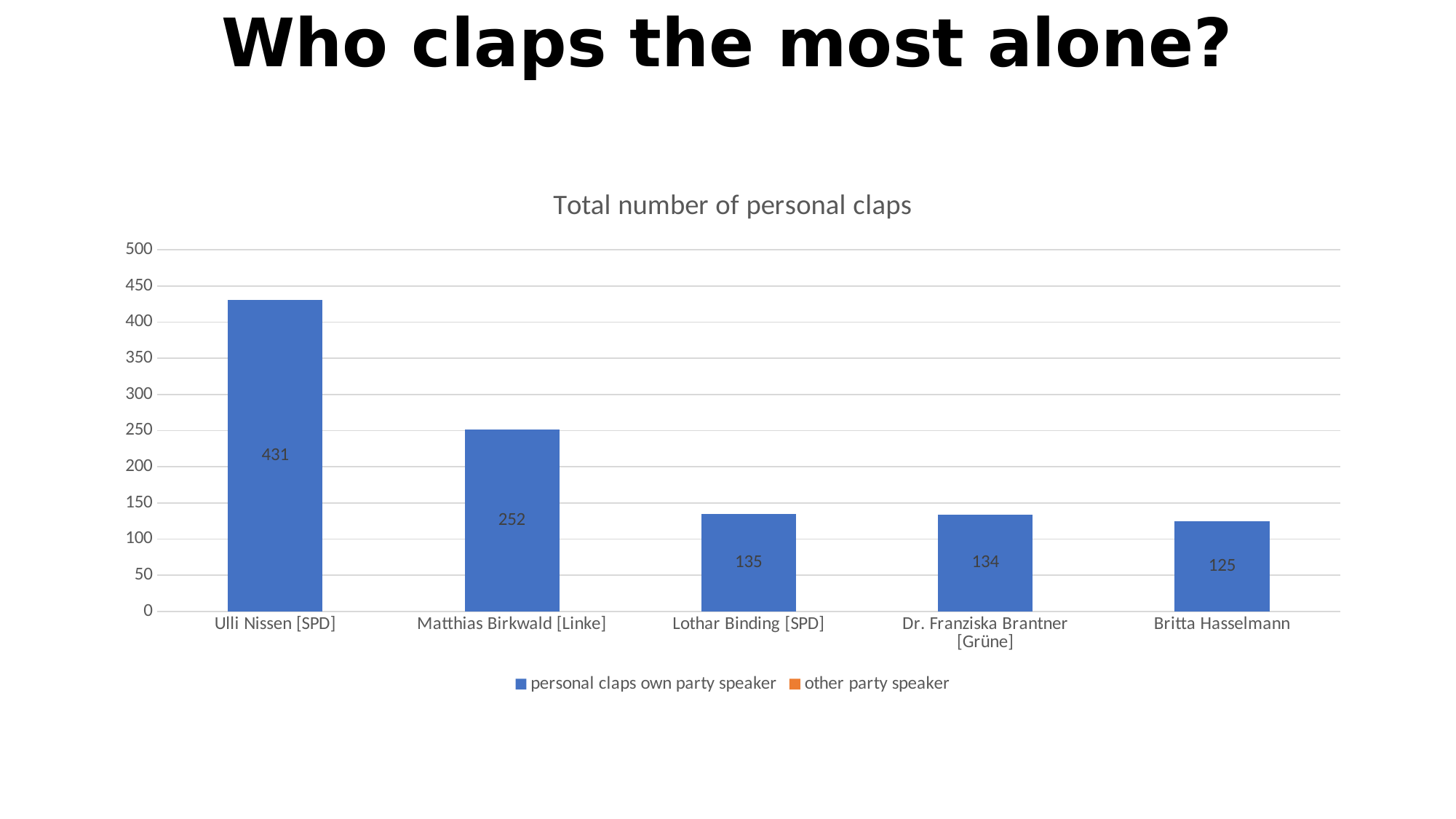

# Who claps the most alone?

### Chart: Total number of personal claps

| Category | personal claps own party speaker | other party speaker |
|---|---|---|
| Ulli Nissen [SPD] | 431.0 | None |
| Matthias Birkwald [Linke] | 252.0 | None |
| Lothar Binding [SPD] | 135.0 | None |
| Dr. Franziska Brantner [Grüne] | 134.0 | None |
| Britta Hasselmann | 125.0 | None |